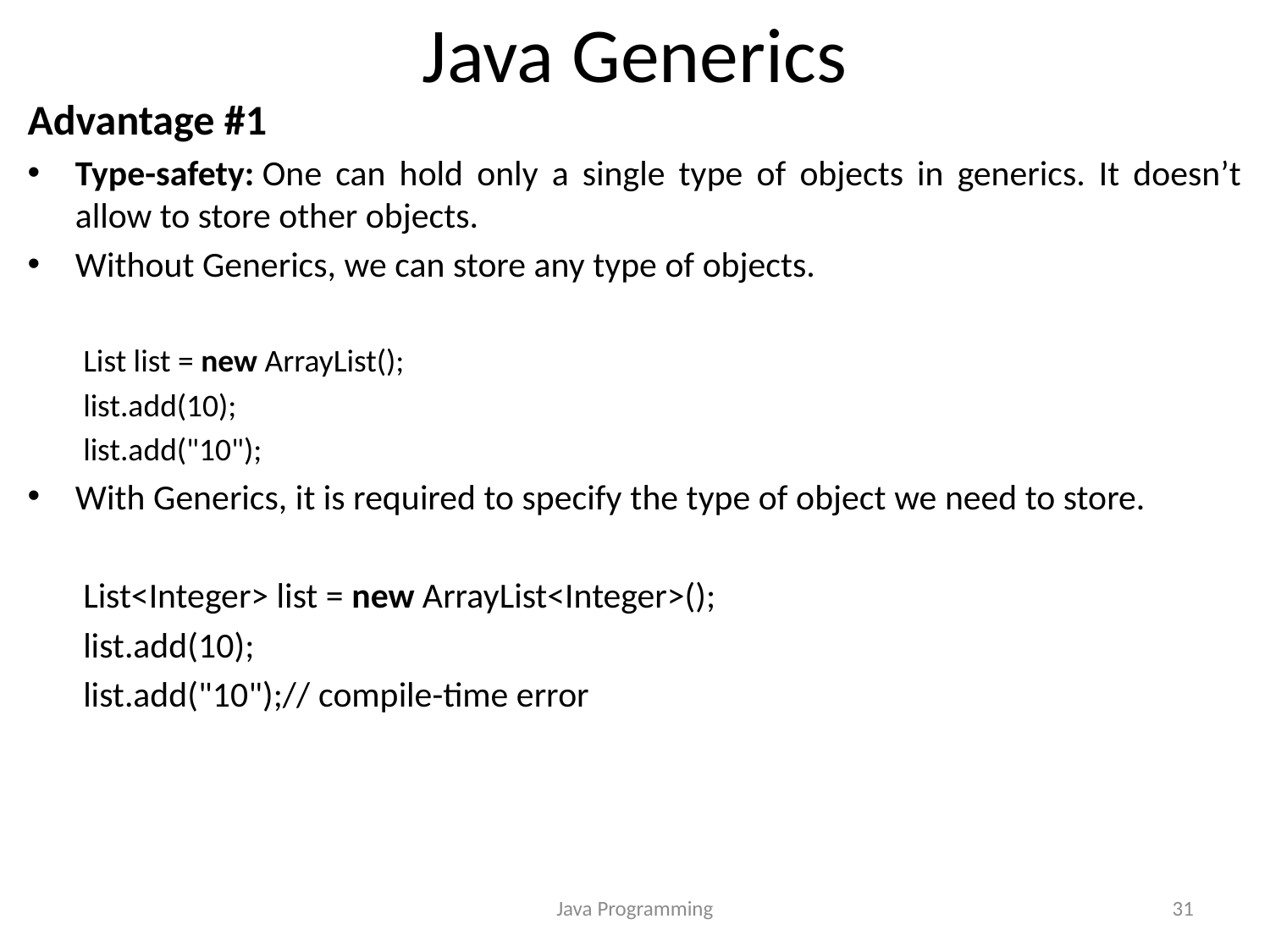

# Java Generics
Advantage #1
Type-safety: One can hold only a single type of objects in generics. It doesn’t allow to store other objects.
Without Generics, we can store any type of objects.

List list = new ArrayList();
list.add(10);
list.add("10");
With Generics, it is required to specify the type of object we need to store.

List<Integer> list = new ArrayList<Integer>();
list.add(10);
list.add("10");// compile-time error

Java Programming
31